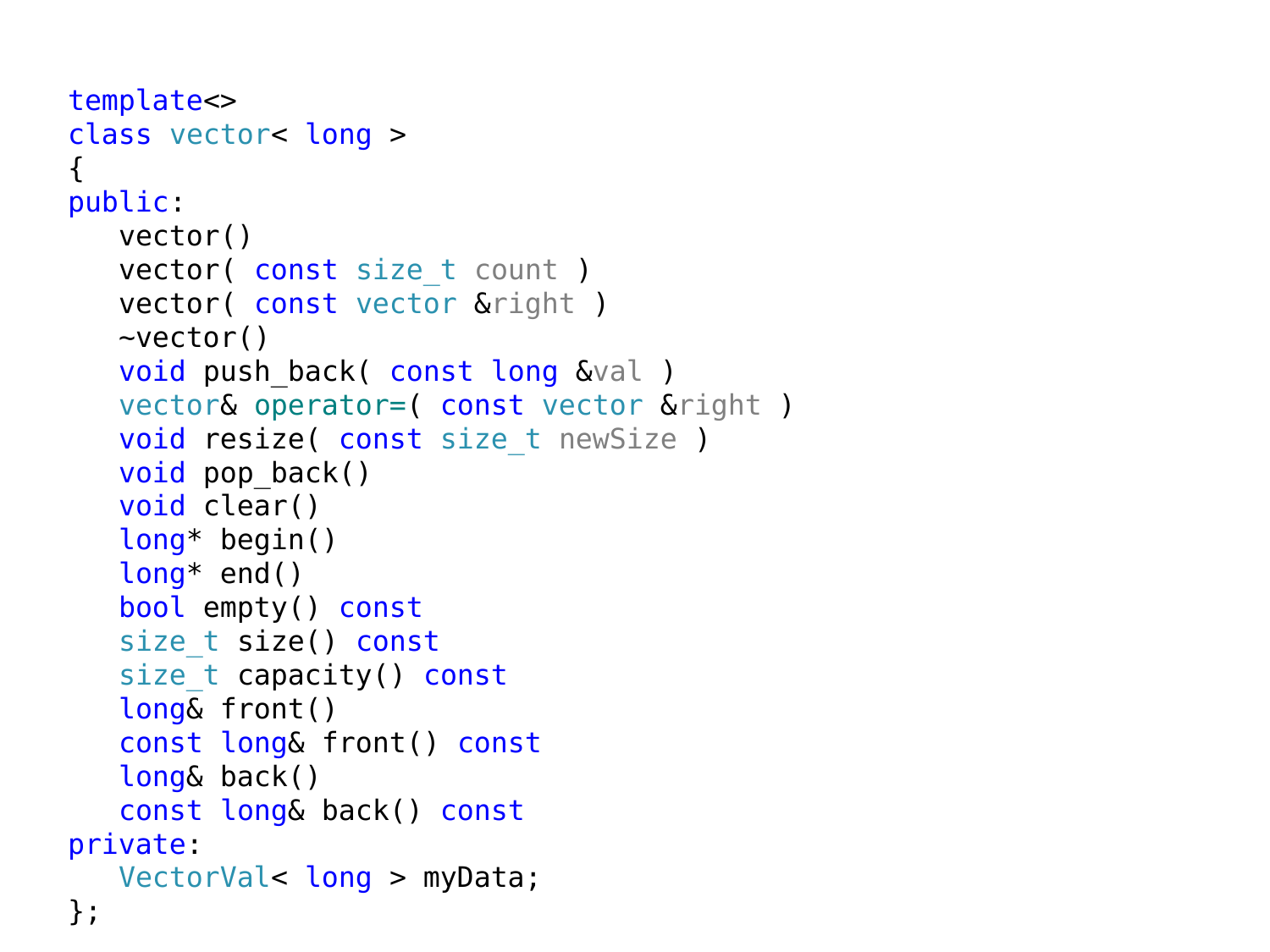

template<>
class vector< long >
{
public:
   vector()
   vector( const size_t count )
   vector( const vector &right )
   ~vector()
   void push_back( const long &val )
   vector& operator=( const vector &right )
   void resize( const size_t newSize )
   void pop_back()
   void clear()
   long* begin()
   long* end()
   bool empty() const
   size_t size() const
   size_t capacity() const
   long& front()
   const long& front() const
   long& back()
   const long& back() const
private:
   VectorVal< long > myData;
};